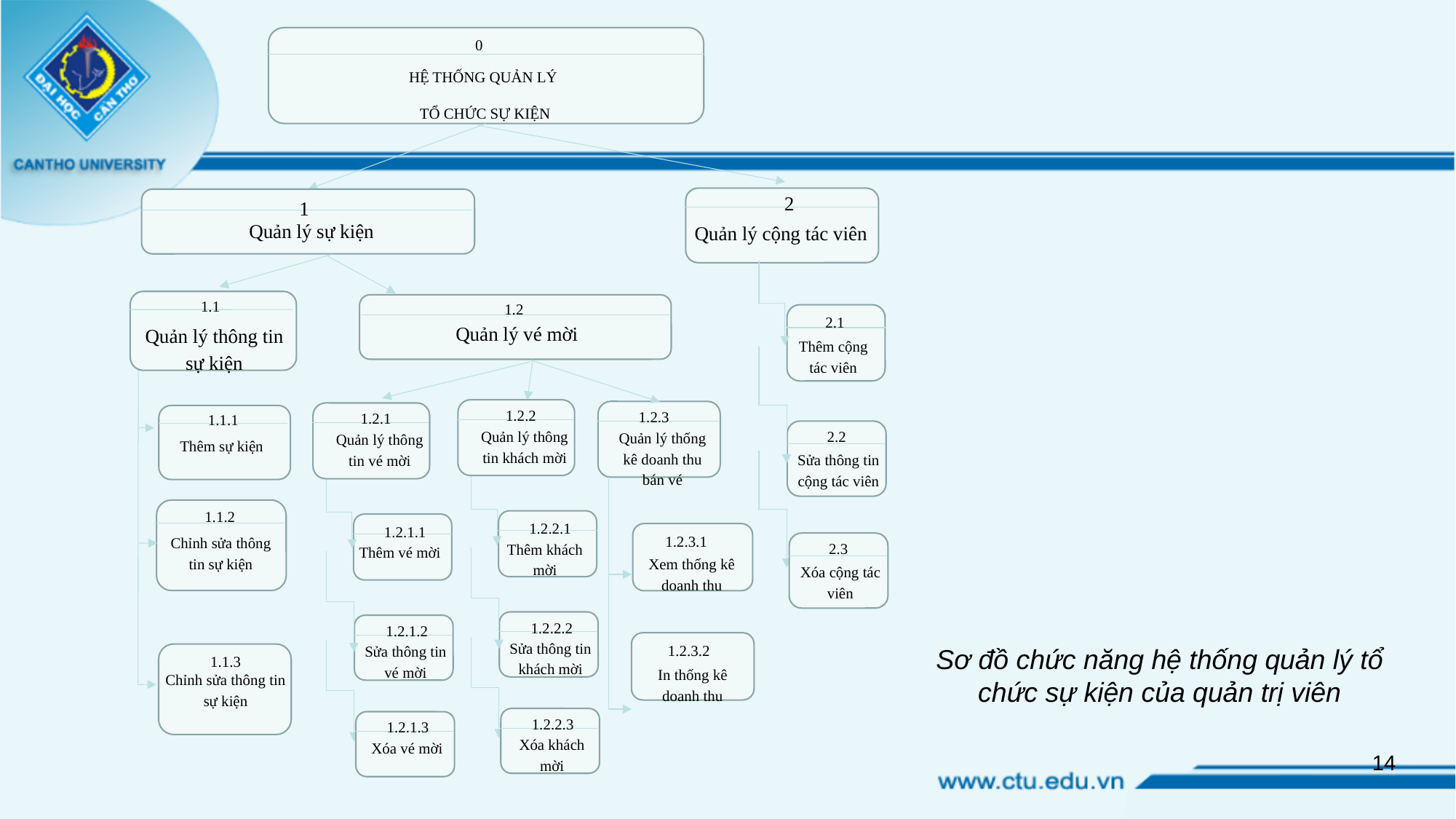

0
HỆ THỐNG QUẢN LÝ
 TỔ CHỨC SỰ KIỆN
2

Quản lý cộng tác viên

Thêm cộng tác viên
2.1

Sửa thông tin cộng tác viên
2.2

Xóa cộng tác viên
2.3
1

Quản lý sự kiện
1.1

Quản lý thông tin sự kiện
1.2

Quản lý vé mời
1.2.2

Quản lý thông tin khách mời

Thêm khách mời
1.2.2.1

Sửa thông tin khách mời
1.2.2.2

Xóa khách mời
1.2.2.3
1.2.3

Quản lý thống kê doanh thu bán vé

1.2.3.1
Xem thống kê doanh thu

1.2.3.2

In thống kê doanh thu

1.2.1

Quản lý thông tin vé mời

Thêm vé mời
1.2.1.1

Sửa thông tin vé mời
1.2.1.2

Xóa vé mời
1.2.1.3
1.1.1

Thêm sự kiện
1.1.2

Chỉnh sửa thông tin sự kiện
1.1.3

Chỉnh sửa thông tin sự kiện
Sơ đồ chức năng hệ thống quản lý tổ chức sự kiện của quản trị viên
14